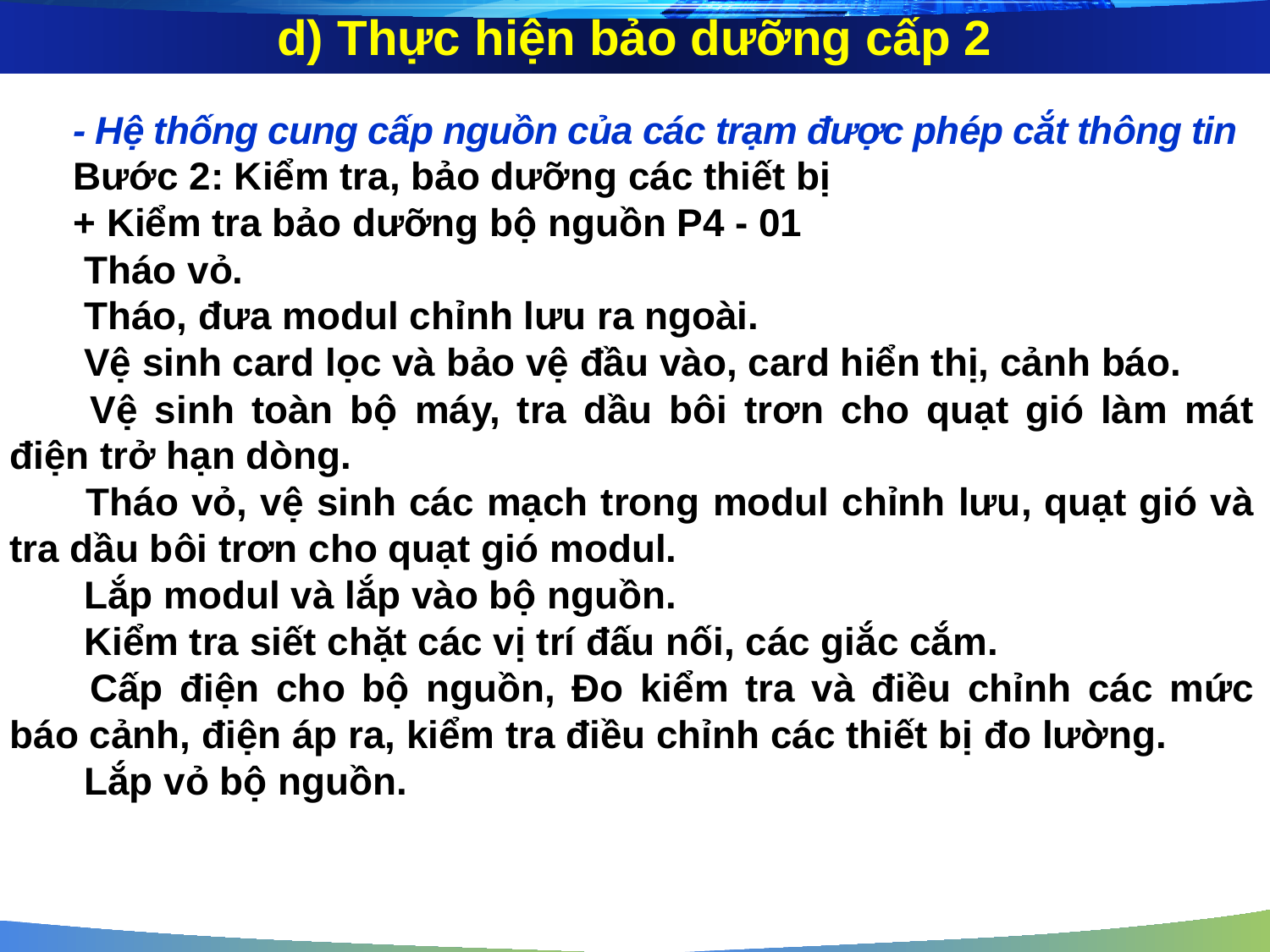

d) Thực hiện bảo dưỡng cấp 2
- Hệ thống cung cấp nguồn của các trạm được phép cắt thông tin
Bước 2: Kiểm tra, bảo dưỡng các thiết bị
+ Kiểm tra bảo dưỡng bộ nguồn P4 - 01
 Tháo vỏ.
 Tháo, đưa modul chỉnh lưu ra ngoài.
 Vệ sinh card lọc và bảo vệ đầu vào, card hiển thị, cảnh báo.
 Vệ sinh toàn bộ máy, tra dầu bôi trơn cho quạt gió làm mát điện trở hạn dòng.
 Tháo vỏ, vệ sinh các mạch trong modul chỉnh lưu, quạt gió và tra dầu bôi trơn cho quạt gió modul.
 Lắp modul và lắp vào bộ nguồn.
 Kiểm tra siết chặt các vị trí đấu nối, các giắc cắm.
 Cấp điện cho bộ nguồn, Đo kiểm tra và điều chỉnh các mức báo cảnh, điện áp ra, kiểm tra điều chỉnh các thiết bị đo lường.
 Lắp vỏ bộ nguồn.